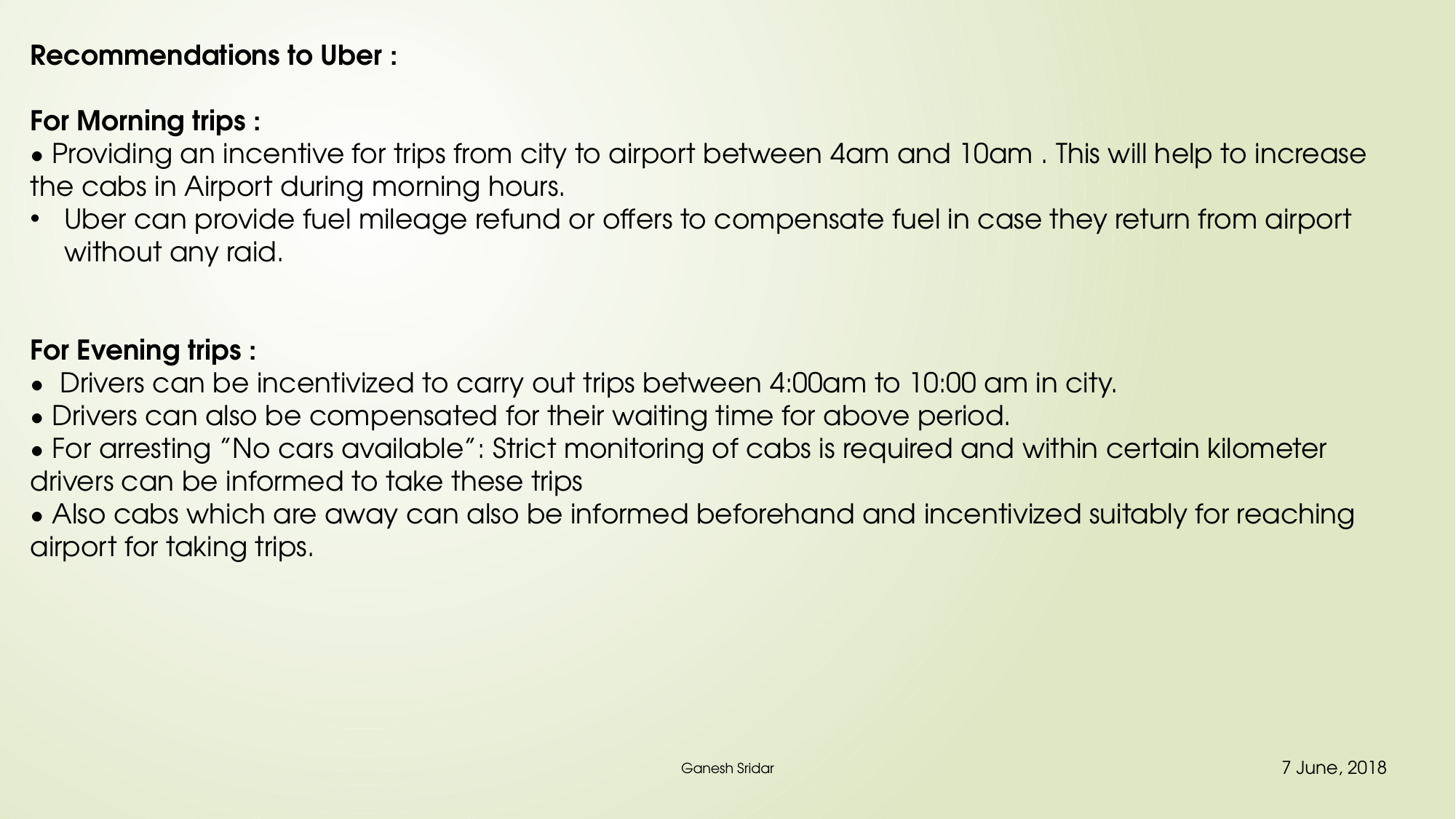

Recommendations to Uber :

For Morning trips :
• Providing an incentive for trips from city to airport between 4am and 10am . This will help to increase the cabs in Airport during morning hours.
Uber can provide fuel mileage refund or offers to compensate fuel in case they return from airport without any raid.

For Evening trips :
•  Drivers can be incentivized to carry out trips between 4:00am to 10:00 am in city.
• Drivers can also be compensated for their waiting time for above period.
• For arresting ”No cars available”: Strict monitoring of cabs is required and within certain kilometer drivers can be informed to take these trips
• Also cabs which are away can also be informed beforehand and incentivized suitably for reaching
airport for taking trips.